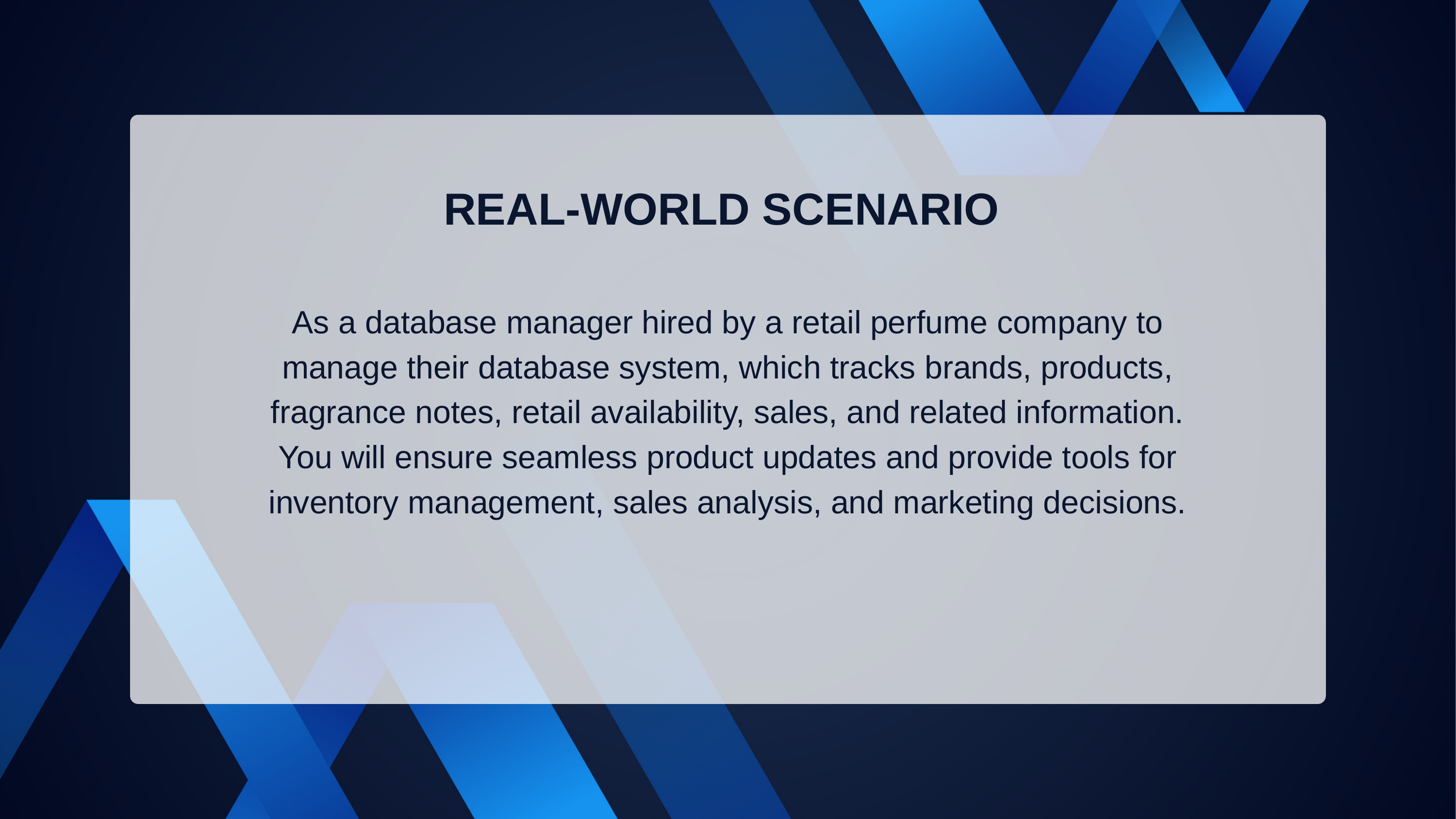

REAL-WORLD SCENARIO

As a database manager hired by a retail perfume company to manage their database system, which tracks brands, products, fragrance notes, retail availability, sales, and related information. You will ensure seamless product updates and provide tools for inventory management, sales analysis, and marketing decisions.